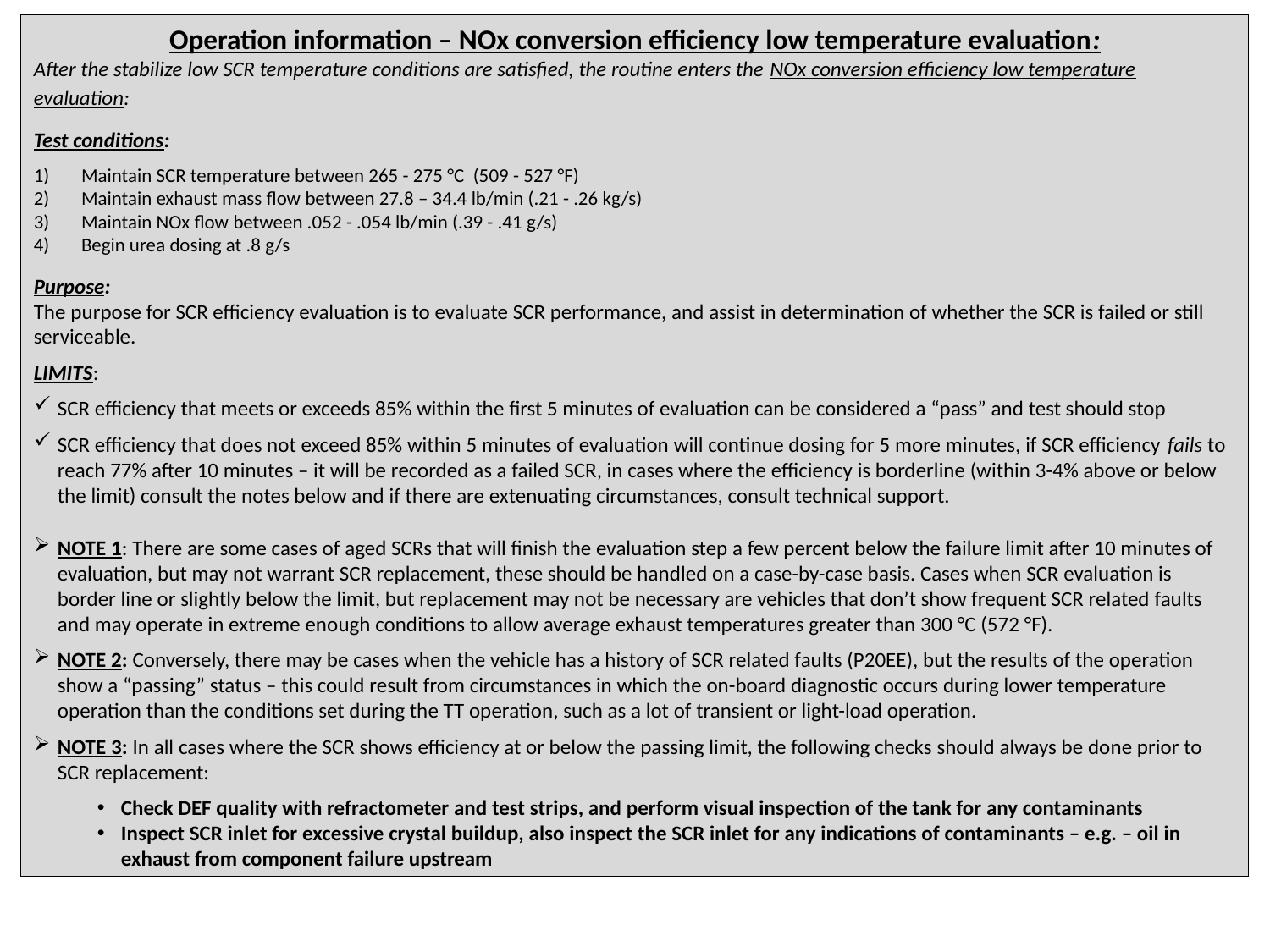

Operation information – NOx conversion efficiency low temperature evaluation:
After the stabilize low SCR temperature conditions are satisfied, the routine enters the NOx conversion efficiency low temperature evaluation:

Test conditions:
Maintain SCR temperature between 265 - 275 °C  (509 - 527 °F)
Maintain exhaust mass flow between 27.8 – 34.4 lb/min (.21 - .26 kg/s)
Maintain NOx flow between .052 - .054 lb/min (.39 - .41 g/s)
Begin urea dosing at .8 g/s

Purpose:
The purpose for SCR efficiency evaluation is to evaluate SCR performance, and assist in determination of whether the SCR is failed or still serviceable.
LIMITS:
SCR efficiency that meets or exceeds 85% within the first 5 minutes of evaluation can be considered a “pass” and test should stop
SCR efficiency that does not exceed 85% within 5 minutes of evaluation will continue dosing for 5 more minutes, if SCR efficiency fails to reach 77% after 10 minutes – it will be recorded as a failed SCR, in cases where the efficiency is borderline (within 3-4% above or below the limit) consult the notes below and if there are extenuating circumstances, consult technical support.

NOTE 1: There are some cases of aged SCRs that will finish the evaluation step a few percent below the failure limit after 10 minutes of evaluation, but may not warrant SCR replacement, these should be handled on a case-by-case basis. Cases when SCR evaluation is border line or slightly below the limit, but replacement may not be necessary are vehicles that don’t show frequent SCR related faults and may operate in extreme enough conditions to allow average exhaust temperatures greater than 300 °C (572 °F).
NOTE 2: Conversely, there may be cases when the vehicle has a history of SCR related faults (P20EE), but the results of the operation show a “passing” status – this could result from circumstances in which the on-board diagnostic occurs during lower temperature operation than the conditions set during the TT operation, such as a lot of transient or light-load operation.
NOTE 3: In all cases where the SCR shows efficiency at or below the passing limit, the following checks should always be done prior to SCR replacement:
Check DEF quality with refractometer and test strips, and perform visual inspection of the tank for any contaminants
Inspect SCR inlet for excessive crystal buildup, also inspect the SCR inlet for any indications of contaminants – e.g. – oil in exhaust from component failure upstream